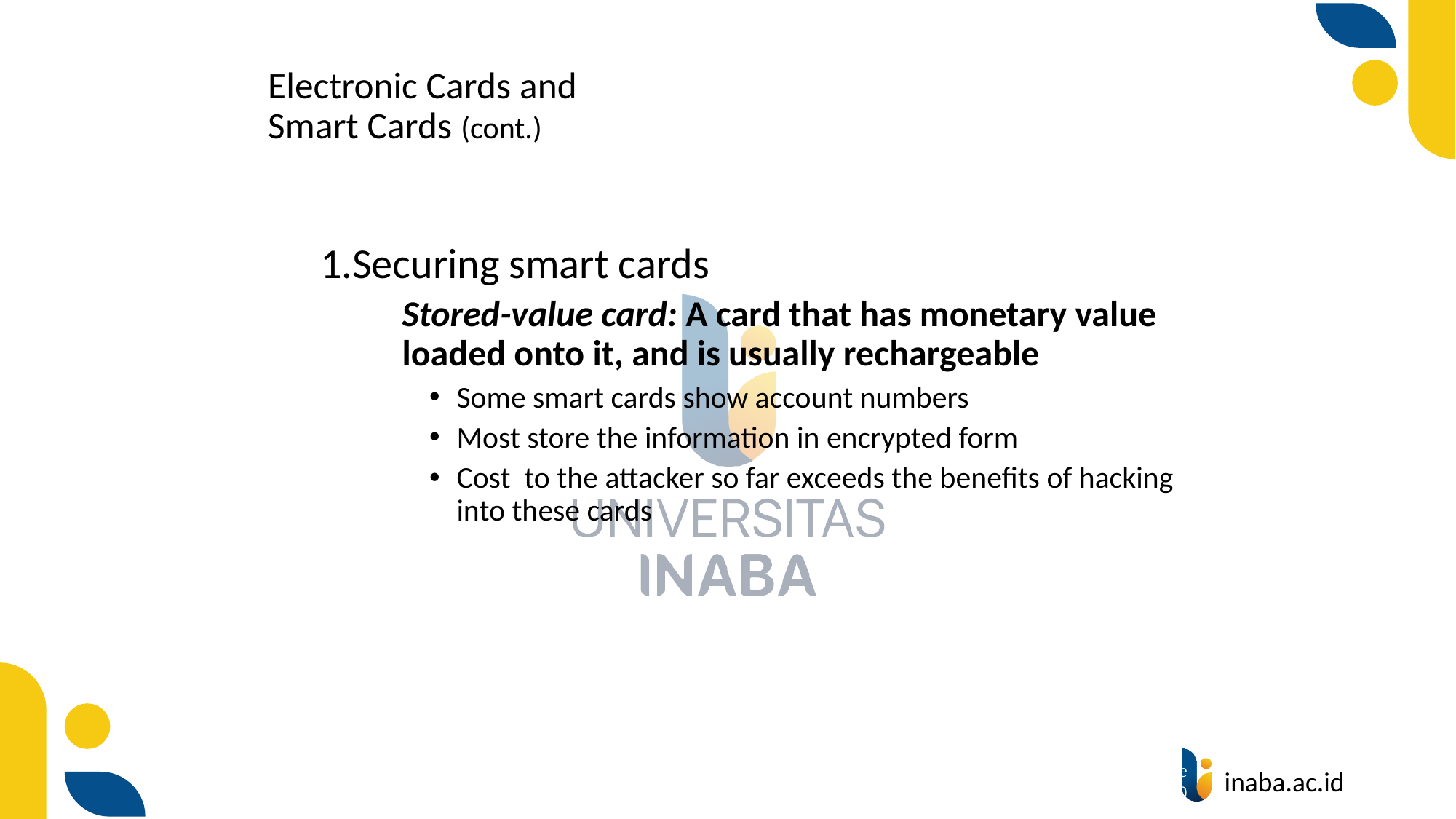

# Electronic Cards and Smart Cards (cont.)
Securing smart cards
	Stored-value card: A card that has monetary value loaded onto it, and is usually rechargeable
Some smart cards show account numbers
Most store the information in encrypted form
Cost  to the attacker so far exceeds the benefits of hacking into these cards
39
© Prentice Hall 2020